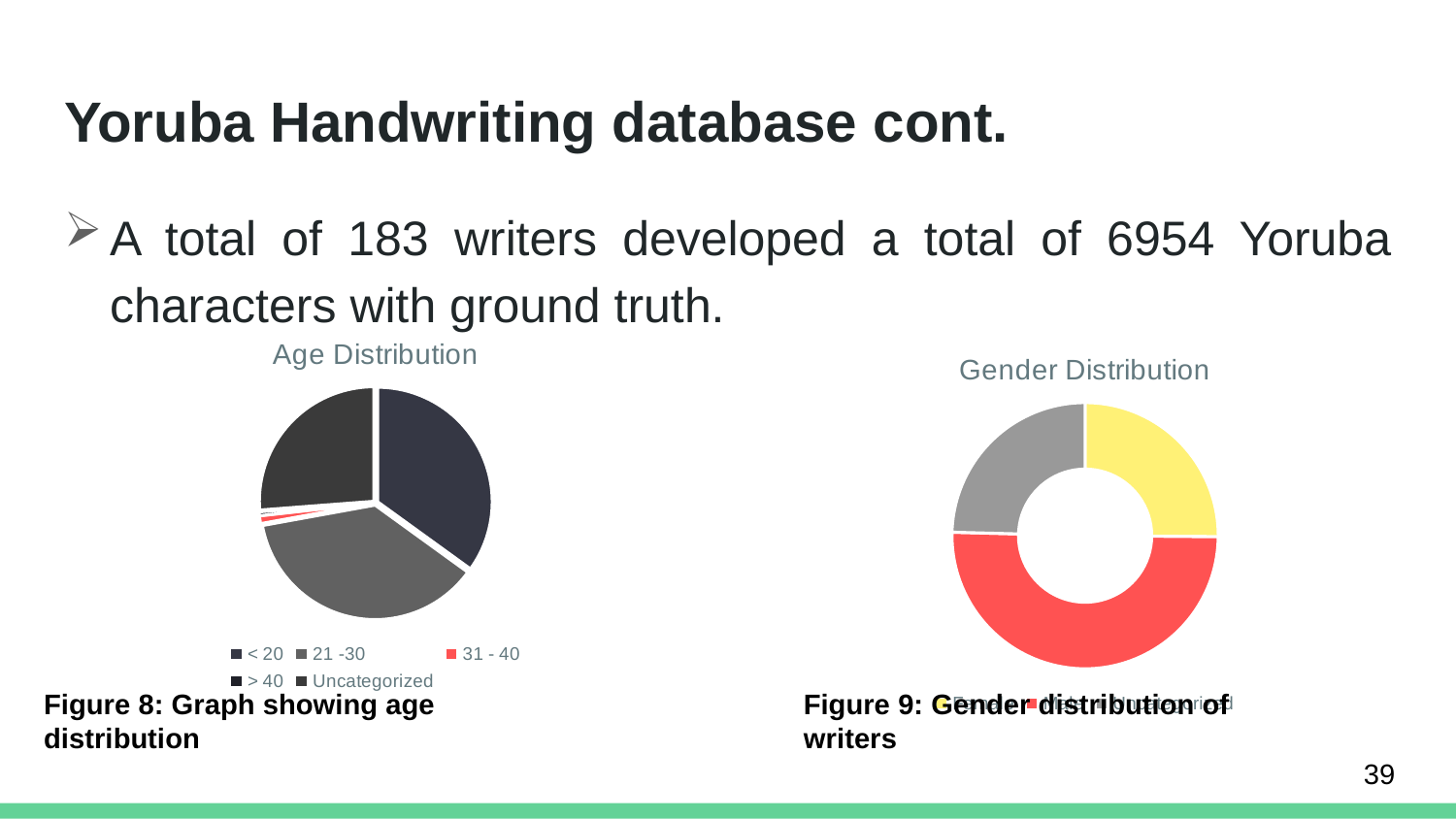

# Yoruba Handwriting database cont.
A total of 183 writers developed a total of 6954 Yoruba characters with ground truth.

### Chart: Age Distribution

| Category | Sales |
|---|---|
| < 20 | 64.0 |
| 21 -30 | 68.0 |
| 31 - 40 | 2.0 |
| > 40 | 1.0 |
| Uncategorized | 48.0 |

### Chart: Gender Distribution

| Category | Sales |
|---|---|
| Female | 46.0 |
| Male | 92.0 |
| Uncategorized | 45.0 |
Figure 8: Graph showing age distribution
Figure 9: Gender distribution of writers
39